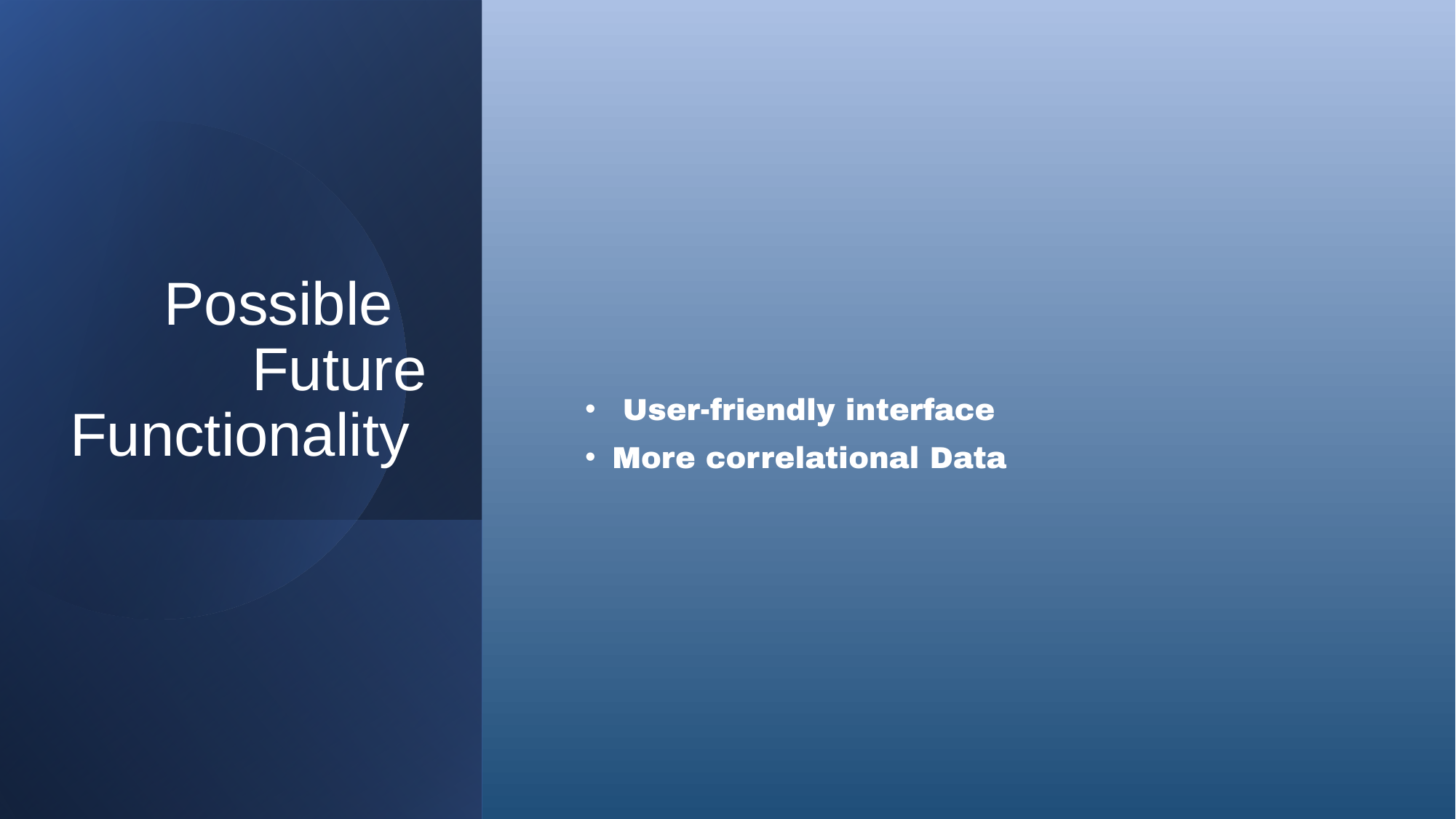

# Possible   Future Functionality

 User-friendly interface
More correlational Data